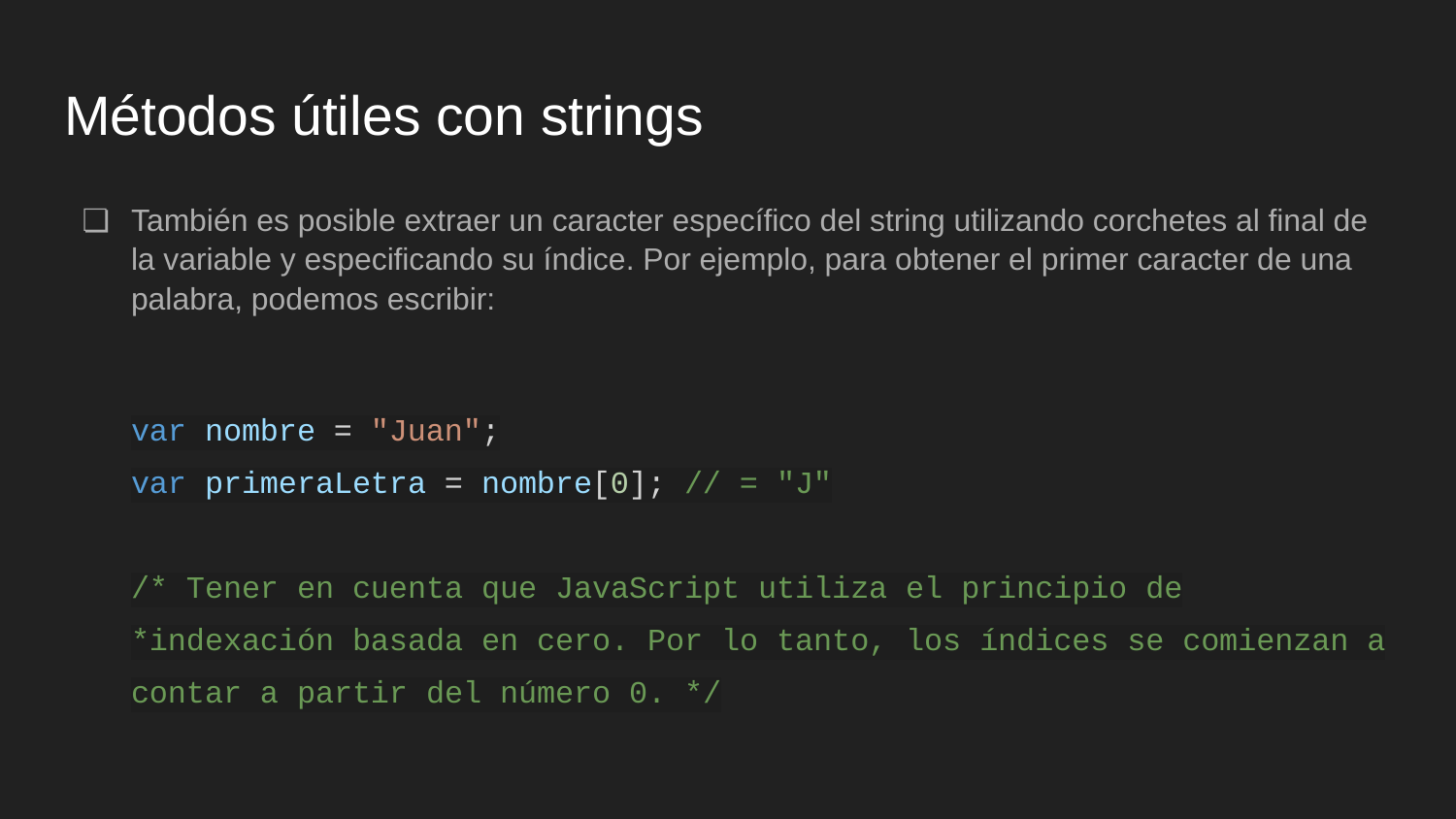

# Métodos útiles con strings
También es posible extraer un caracter específico del string utilizando corchetes al final de la variable y especificando su índice. Por ejemplo, para obtener el primer caracter de una palabra, podemos escribir:

var nombre = "Juan";
var primeraLetra = nombre[0]; // = "J"

/* Tener en cuenta que JavaScript utiliza el principio de *indexación basada en cero. Por lo tanto, los índices se comienzan a contar a partir del número 0. */